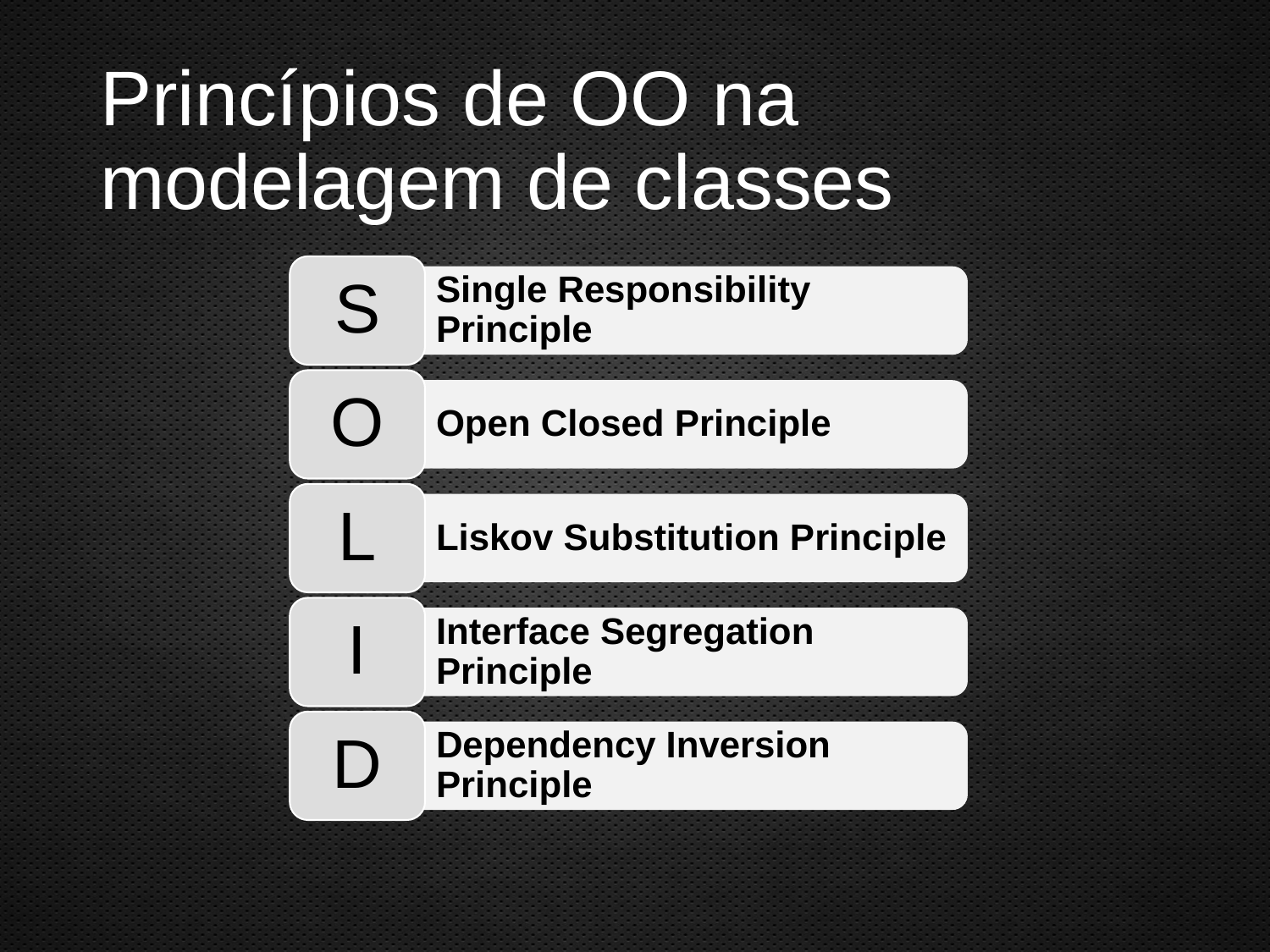

# Princípios de OO na modelagem de classes
S
Single Responsibility Principle
O
Open Closed Principle
L
Liskov Substitution Principle
I
Interface Segregation Principle
D
Dependency Inversion Principle